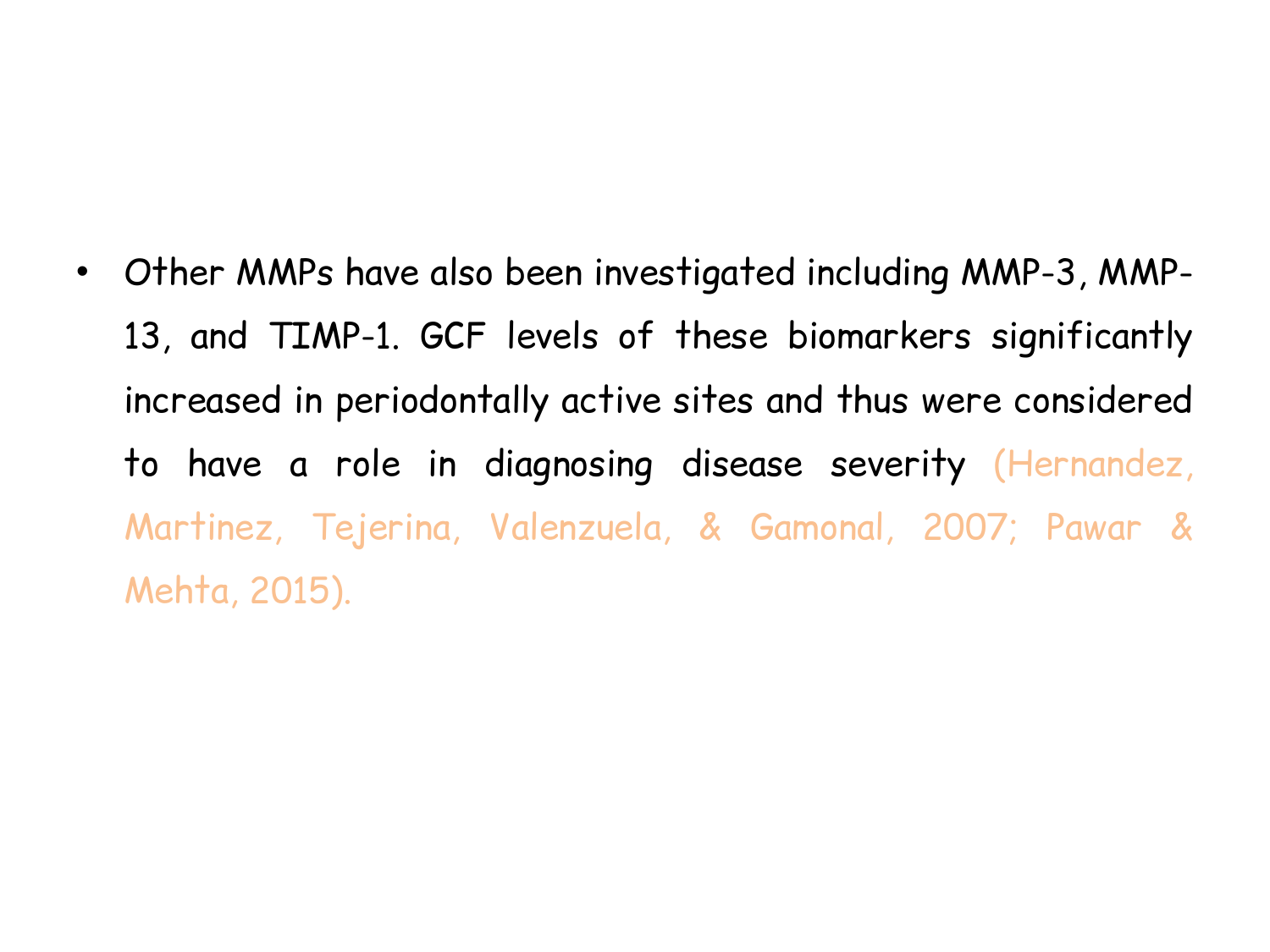

#
Other MMPs have also been investigated including MMP-3, MMP-13, and TIMP-1. GCF levels of these biomarkers significantly increased in periodontally active sites and thus were considered to have a role in diagnosing disease severity (Hernandez, Martinez, Tejerina, Valenzuela, & Gamonal, 2007; Pawar & Mehta, 2015).